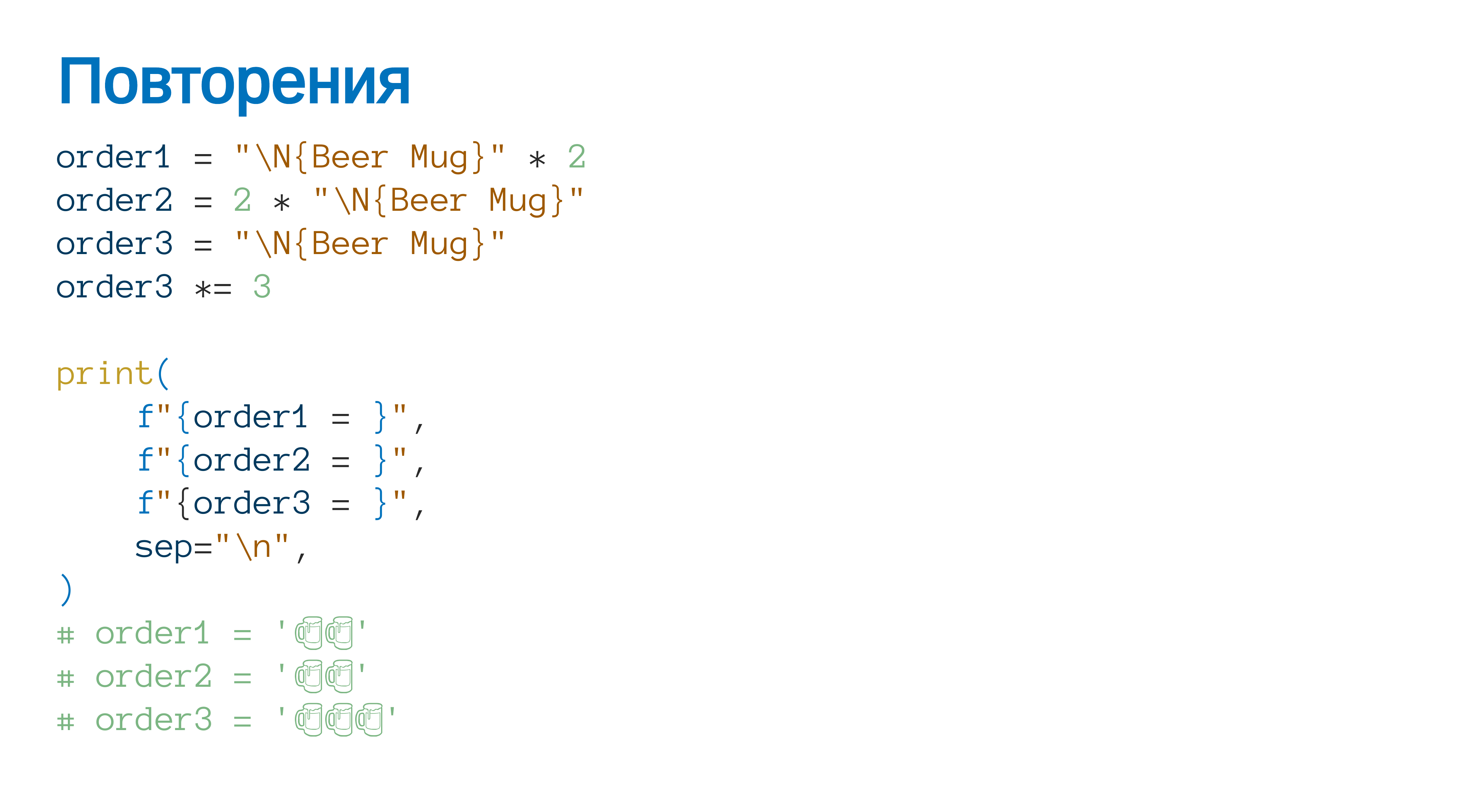

# Повторения
order1 = "\N{Beer Mug}" * 2
order2 = 2 * "\N{Beer Mug}"
order3 = "\N{Beer Mug}"
order3 *= 3

print(
    f"{order1 = }",
    f"{order2 = }",
    f"{order3 = }",
    sep="\n",
)
# order1 = '🍺🍺'
# order2 = '🍺🍺'
# order3 = '🍺🍺🍺'
24